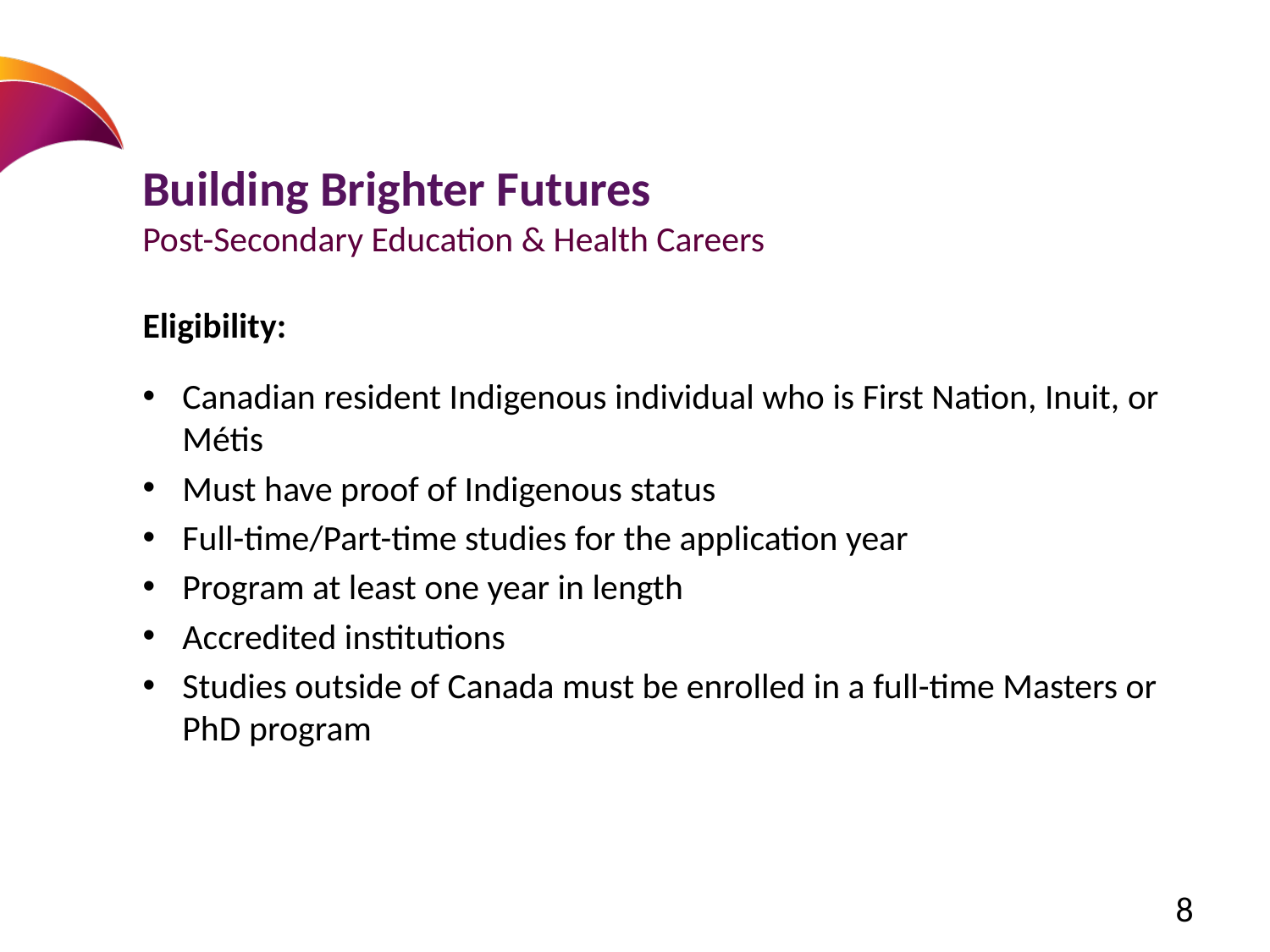

# Building Brighter Futures Post-Secondary Education & Health Careers
Eligibility:

Canadian resident Indigenous individual who is First Nation, Inuit, or Métis
Must have proof of Indigenous status
Full-time/Part-time studies for the application year
Program at least one year in length
Accredited institutions
Studies outside of Canada must be enrolled in a full-time Masters or PhD program

8